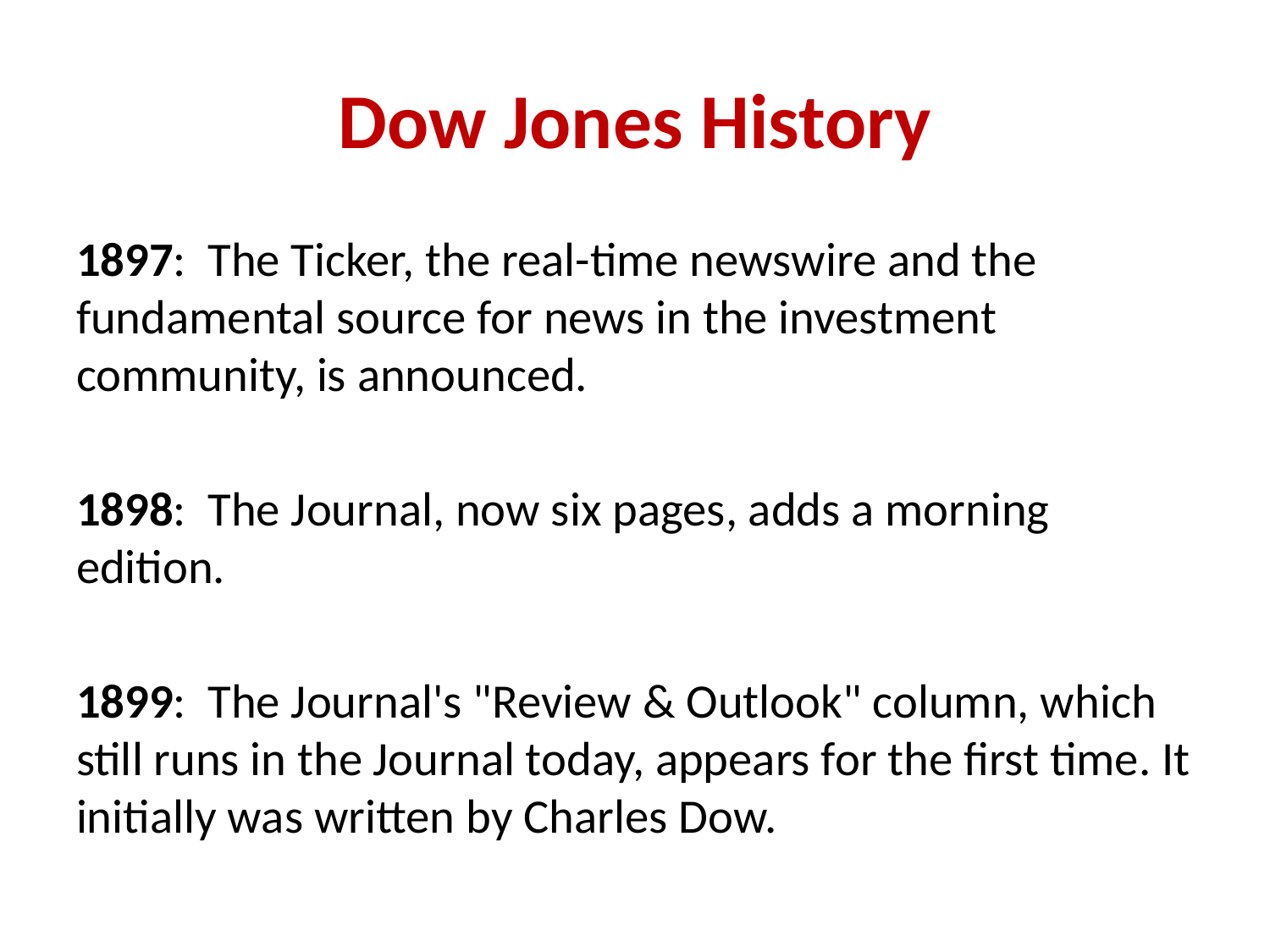

# Dow Jones History
1897:  The Ticker, the real-time newswire and the fundamental source for news in the investment community, is announced.

1898:  The Journal, now six pages, adds a morning edition.

1899:  The Journal's "Review & Outlook" column, which still runs in the Journal today, appears for the first time. It initially was written by Charles Dow.